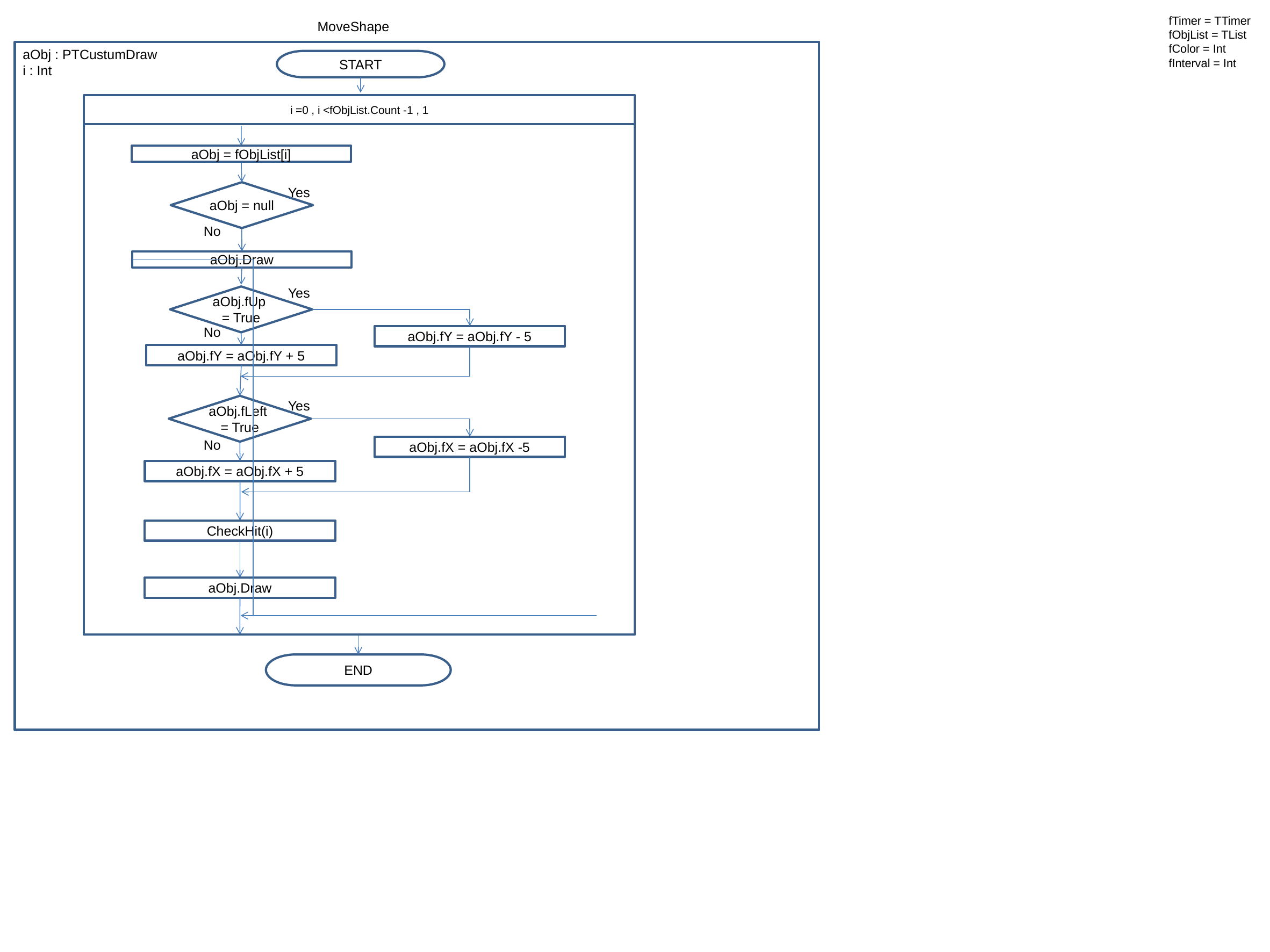

MoveShape

fTimer = TTimer
fObjList = TList
fColor = Int
fInterval = Int
aObj : PTCustumDraw
i : Int
START
i =0 , i <fObjList.Count -1 , 1

aObj = fObjList[i]
aObj = null
Yes
No
aObj.Draw
Yes
aObj.fUp
= True
No
aObj.fY = aObj.fY - 5
aObj.fY = aObj.fY + 5
aObj.fLeft
= True
Yes
No
aObj.fX = aObj.fX -5
aObj.fX = aObj.fX + 5
CheckHit(i)
aObj.Draw
END